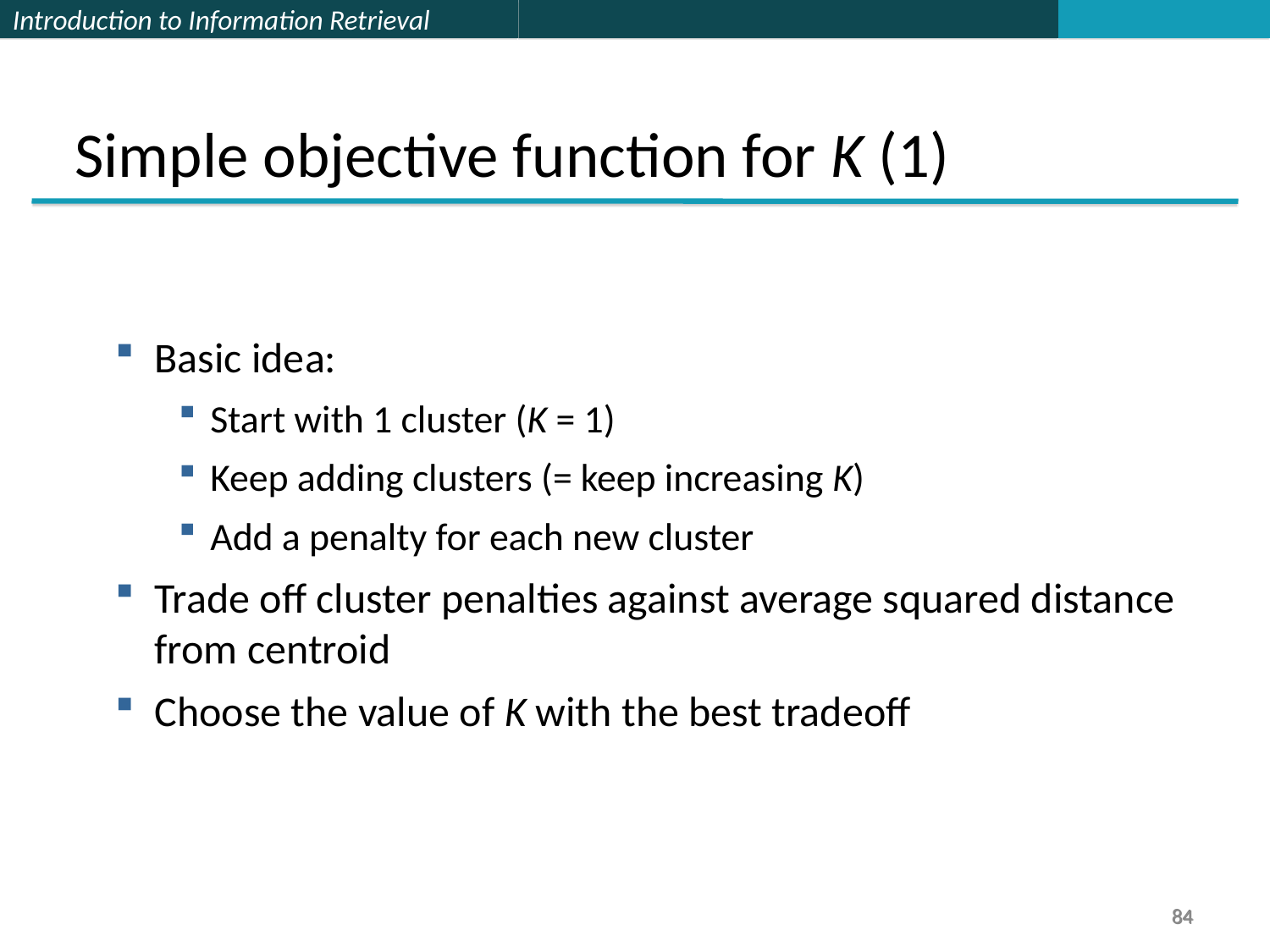

Simple objective function for K (1)

Basic idea:
Start with 1 cluster (K = 1)
Keep adding clusters (= keep increasing K)
Add a penalty for each new cluster
Trade off cluster penalties against average squared distance from centroid
Choose the value of K with the best tradeoff
84
84